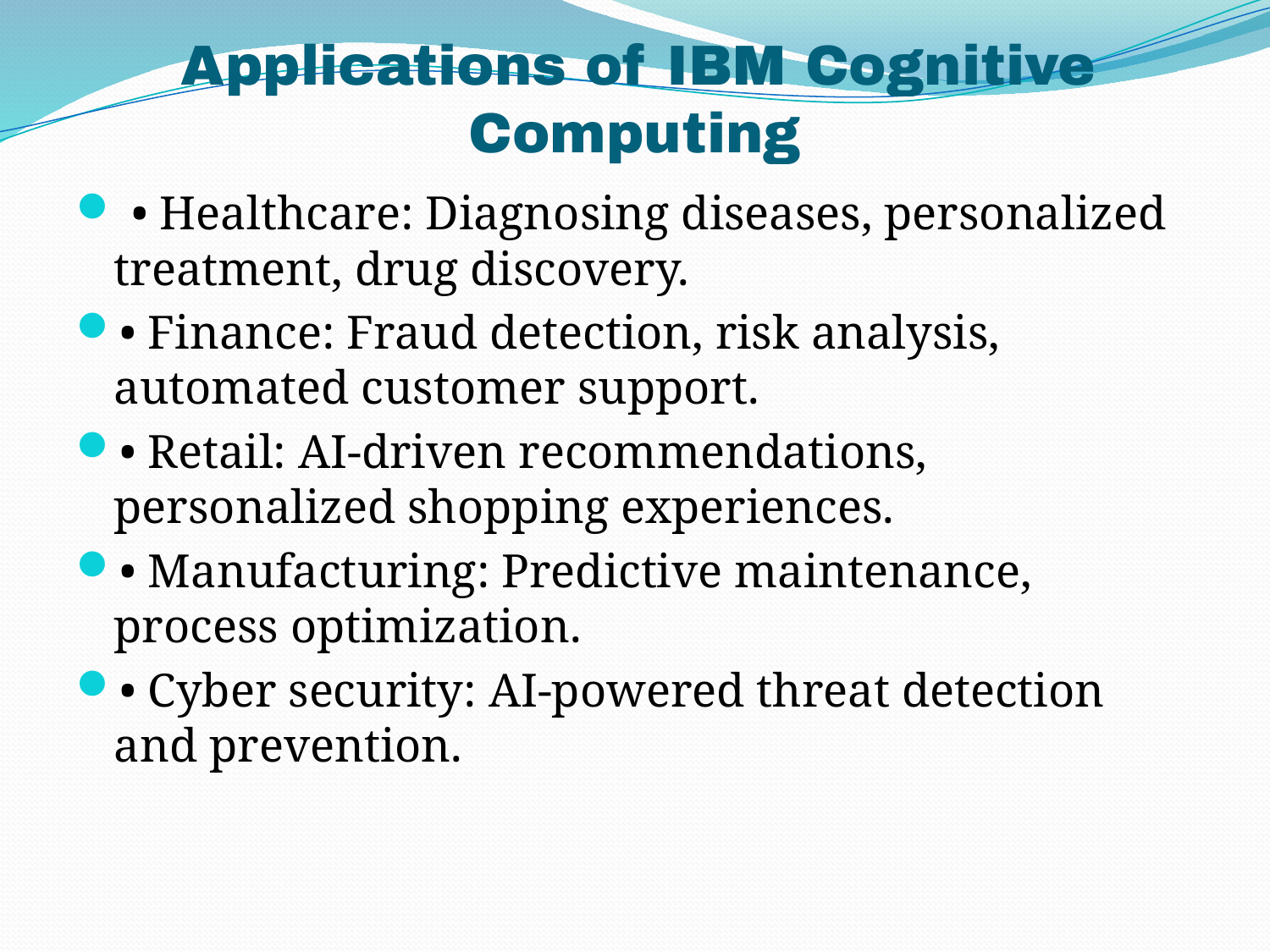

# Applications of IBM Cognitive Computing
 • Healthcare: Diagnosing diseases, personalized treatment, drug discovery.
• Finance: Fraud detection, risk analysis, automated customer support.
• Retail: AI-driven recommendations, personalized shopping experiences.
• Manufacturing: Predictive maintenance, process optimization.
• Cyber security: AI-powered threat detection and prevention.